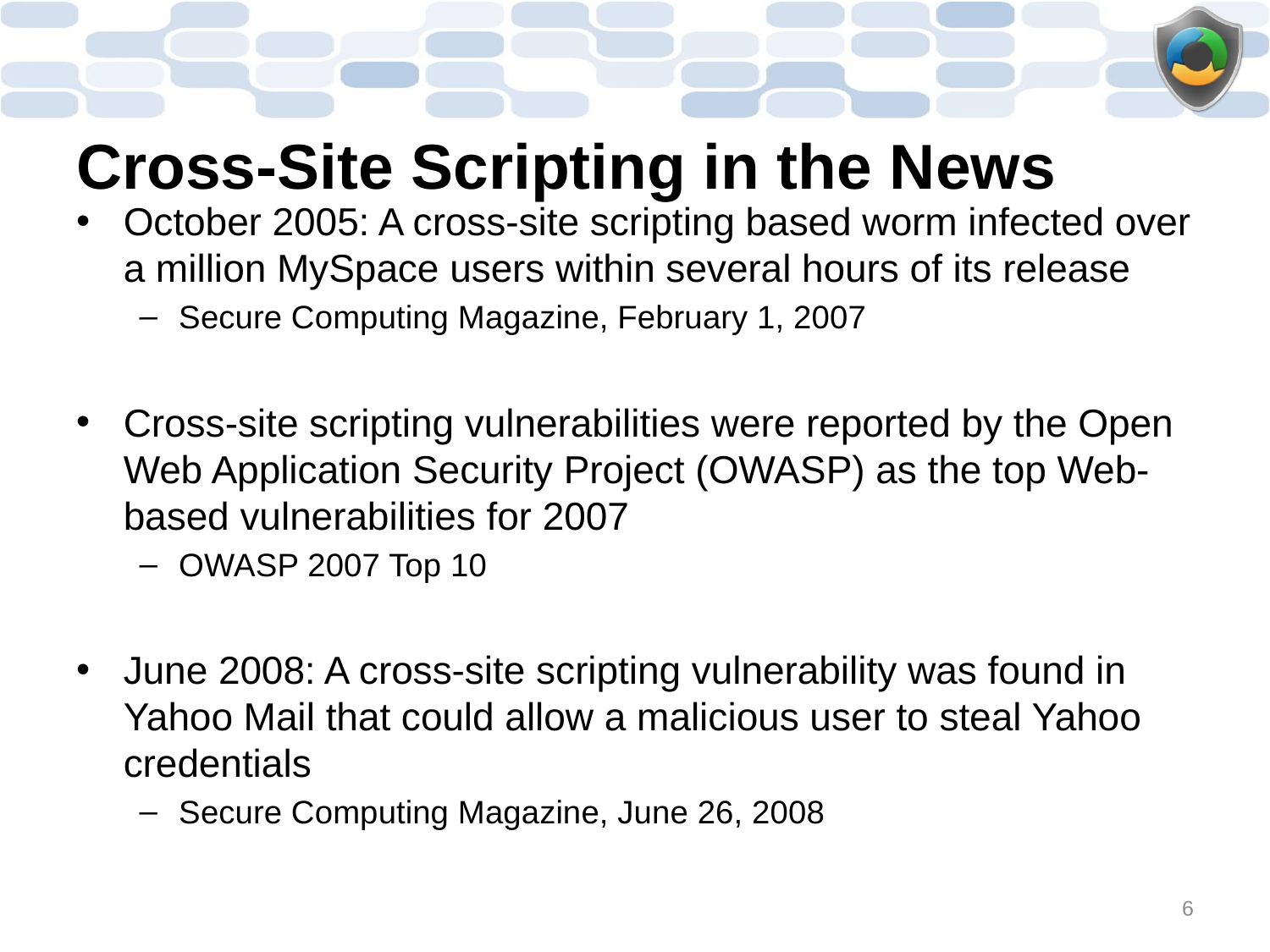

# Cross-Site Scripting in the News
October 2005: A cross-site scripting based worm infected over a million MySpace users within several hours of its release
Secure Computing Magazine, February 1, 2007

Cross-site scripting vulnerabilities were reported by the Open Web Application Security Project (OWASP) as the top Web-based vulnerabilities for 2007
OWASP 2007 Top 10

June 2008: A cross-site scripting vulnerability was found in Yahoo Mail that could allow a malicious user to steal Yahoo credentials
Secure Computing Magazine, June 26, 2008

6